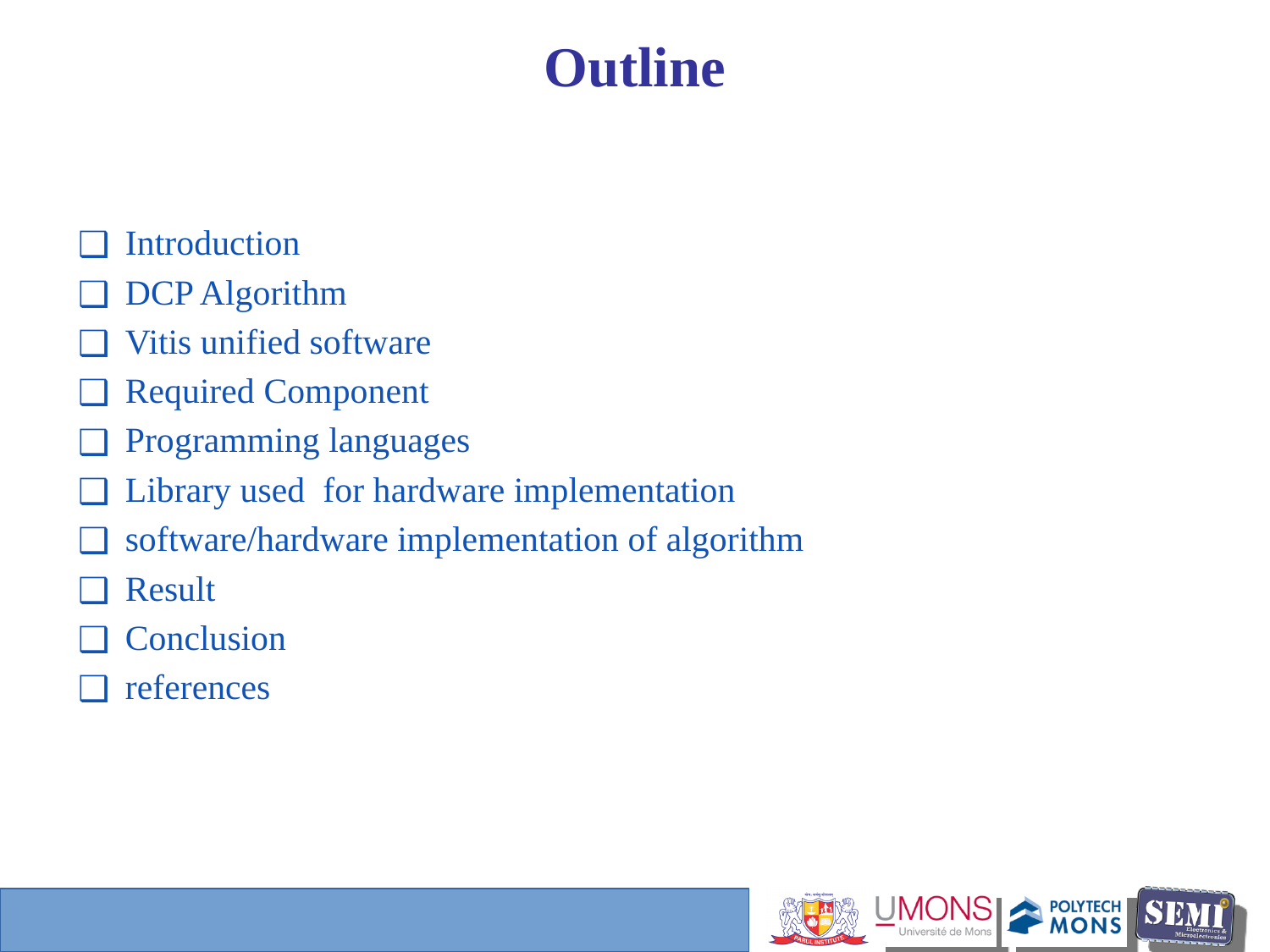

Outline
Introduction
DCP Algorithm
Vitis unified software
Required Component
Programming languages
Library used  for hardware implementation
software/hardware implementation of algorithm
Result
Conclusion
references